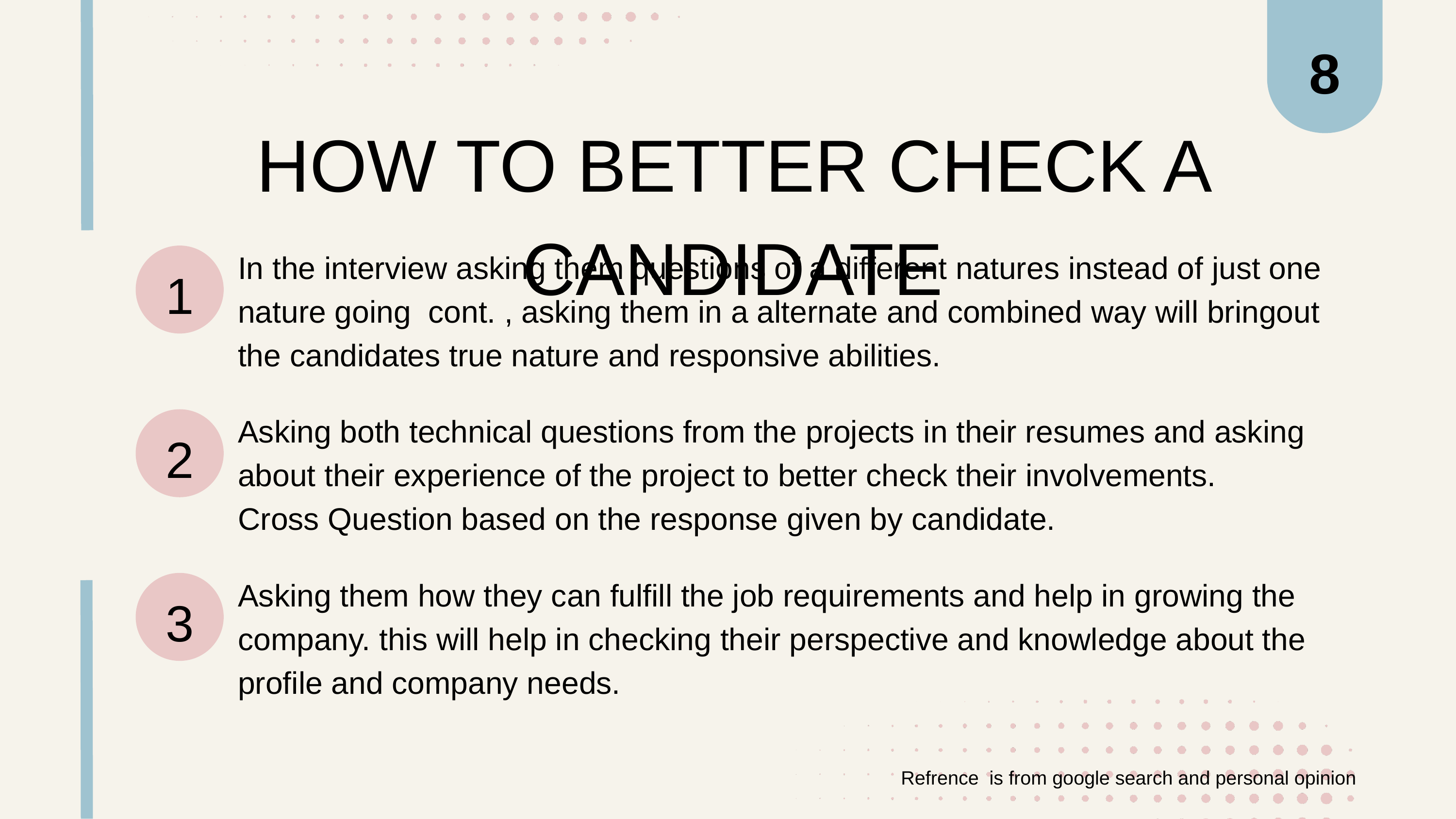

8
HOW TO BETTER CHECK A CANDIDATE
In the interview asking them questions of a different natures instead of just one nature going  cont. , asking them in a alternate and combined way will bringout the candidates true nature and responsive abilities.

1
Asking both technical questions from the projects in their resumes and asking about their experience of the project to better check their involvements.
Cross Question based on the response given by candidate.

2
Asking them how they can fulfill the job requirements and help in growing the company. this will help in checking their perspective and knowledge about the profile and company needs.

3

Refrence  is from google search and personal opinion